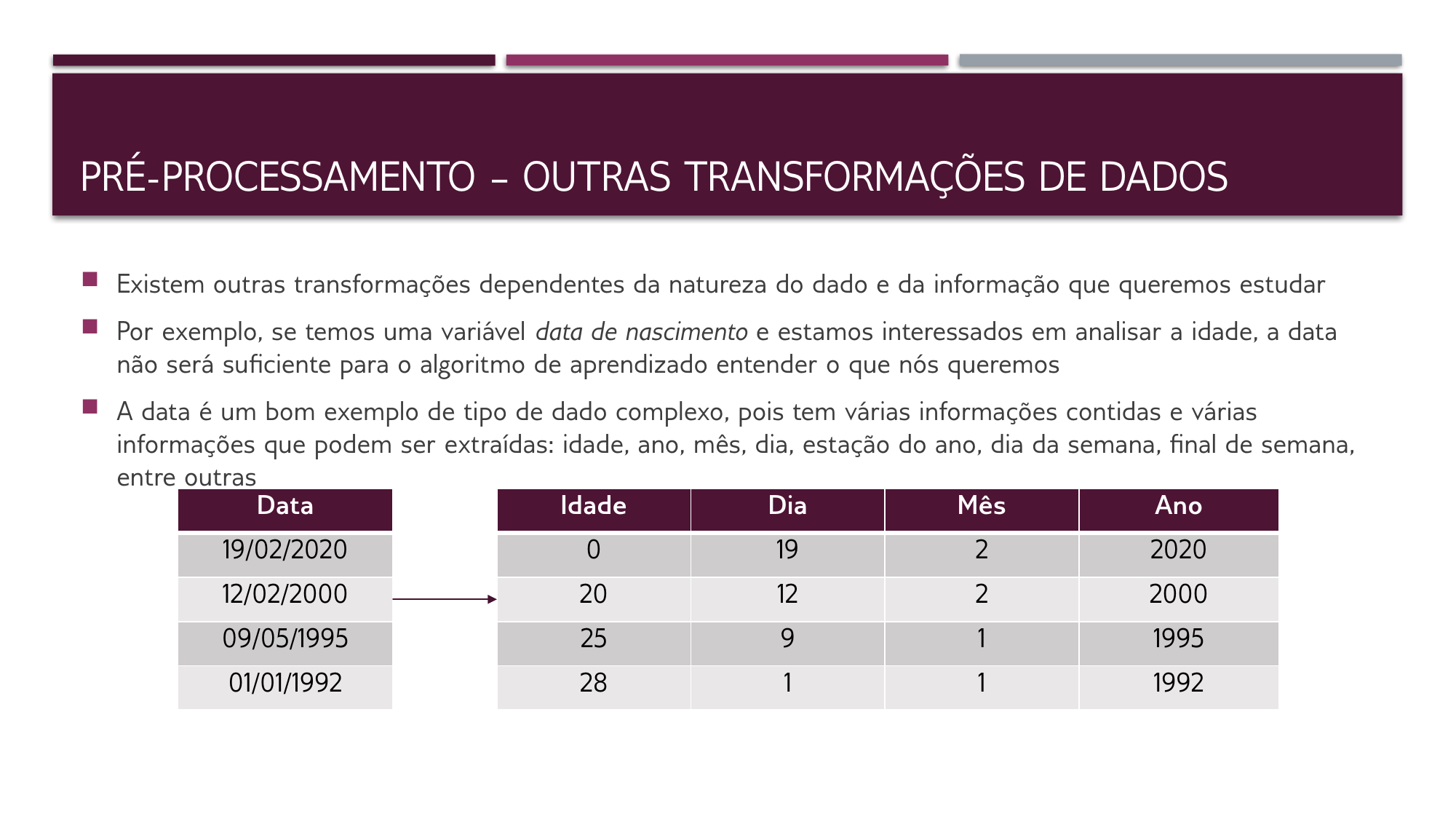

# Pré-processamento – outras transformações de dados
Existem outras transformações dependentes da natureza do dado e da informação que queremos estudar
Por exemplo, se temos uma variável data de nascimento e estamos interessados em analisar a idade, a data não será suficiente para o algoritmo de aprendizado entender o que nós queremos
A data é um bom exemplo de tipo de dado complexo, pois tem várias informações contidas e várias informações que podem ser extraídas: idade, ano, mês, dia, estação do ano, dia da semana, final de semana, entre outras

| Data |
| --- |
| 19/02/2020 |
| 12/02/2000 |
| 09/05/1995 |
| 01/01/1992 |
| Idade | Dia | Mês | Ano |
| --- | --- | --- | --- |
| 0 | 19 | 2 | 2020 |
| 20 | 12 | 2 | 2000 |
| 25 | 9 | 1 | 1995 |
| 28 | 1 | 1 | 1992 |